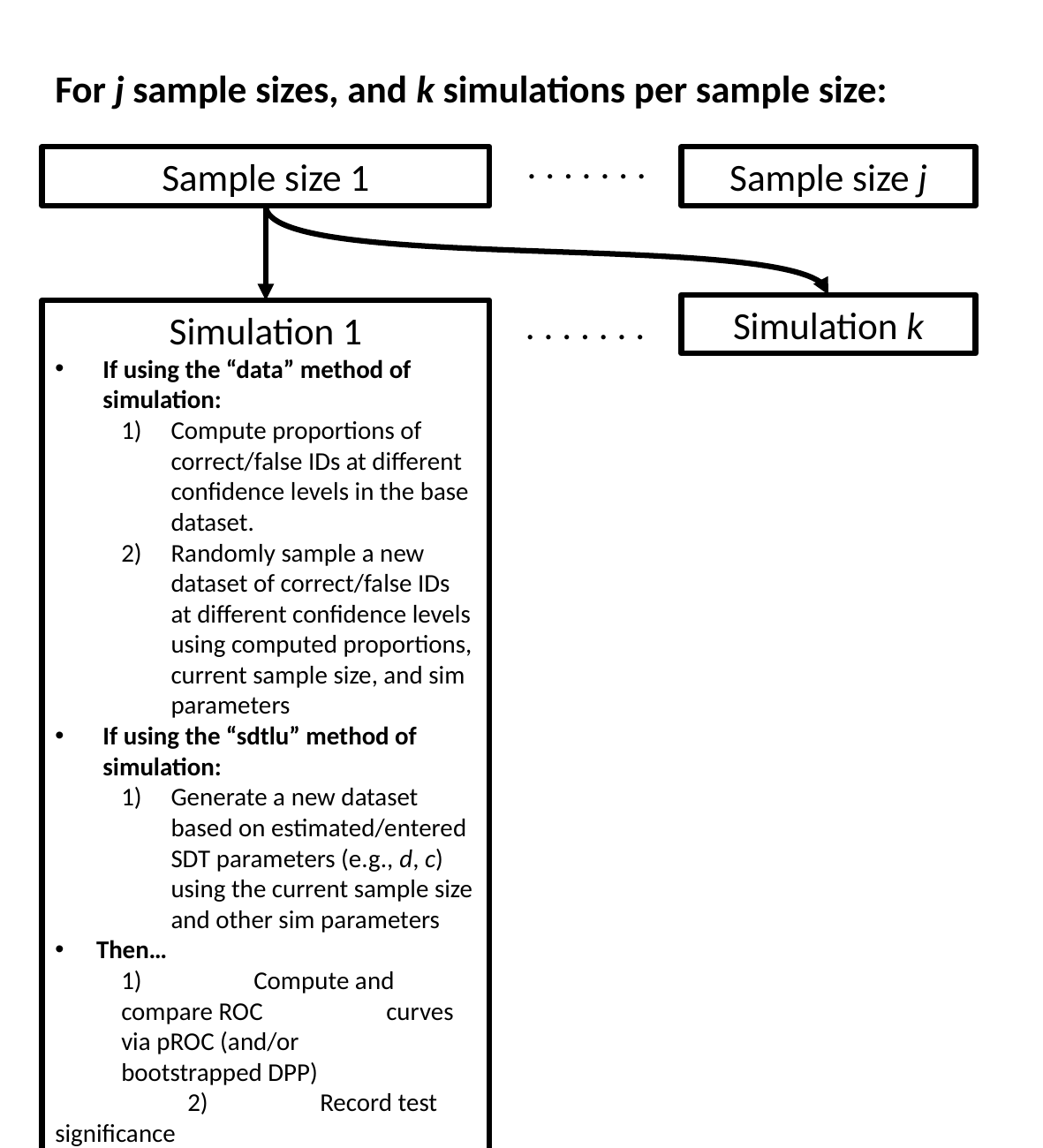

For j sample sizes, and k simulations per sample size:
. . . . . . .
Sample size 1
Sample size j
. . . . . . .
Simulation k
Simulation 1
If using the “data” method of simulation:
Compute proportions of correct/false IDs at different confidence levels in the base dataset.
Randomly sample a new dataset of correct/false IDs at different confidence levels using computed proportions, current sample size, and sim parameters
If using the “sdtlu” method of simulation:
Generate a new dataset based on estimated/entered SDT parameters (e.g., d, c) using the current sample size and other sim parameters
Then…
1)	Compute and compare ROC 	curves via pROC (and/or 	bootstrapped DPP)
	2)	Record test significance